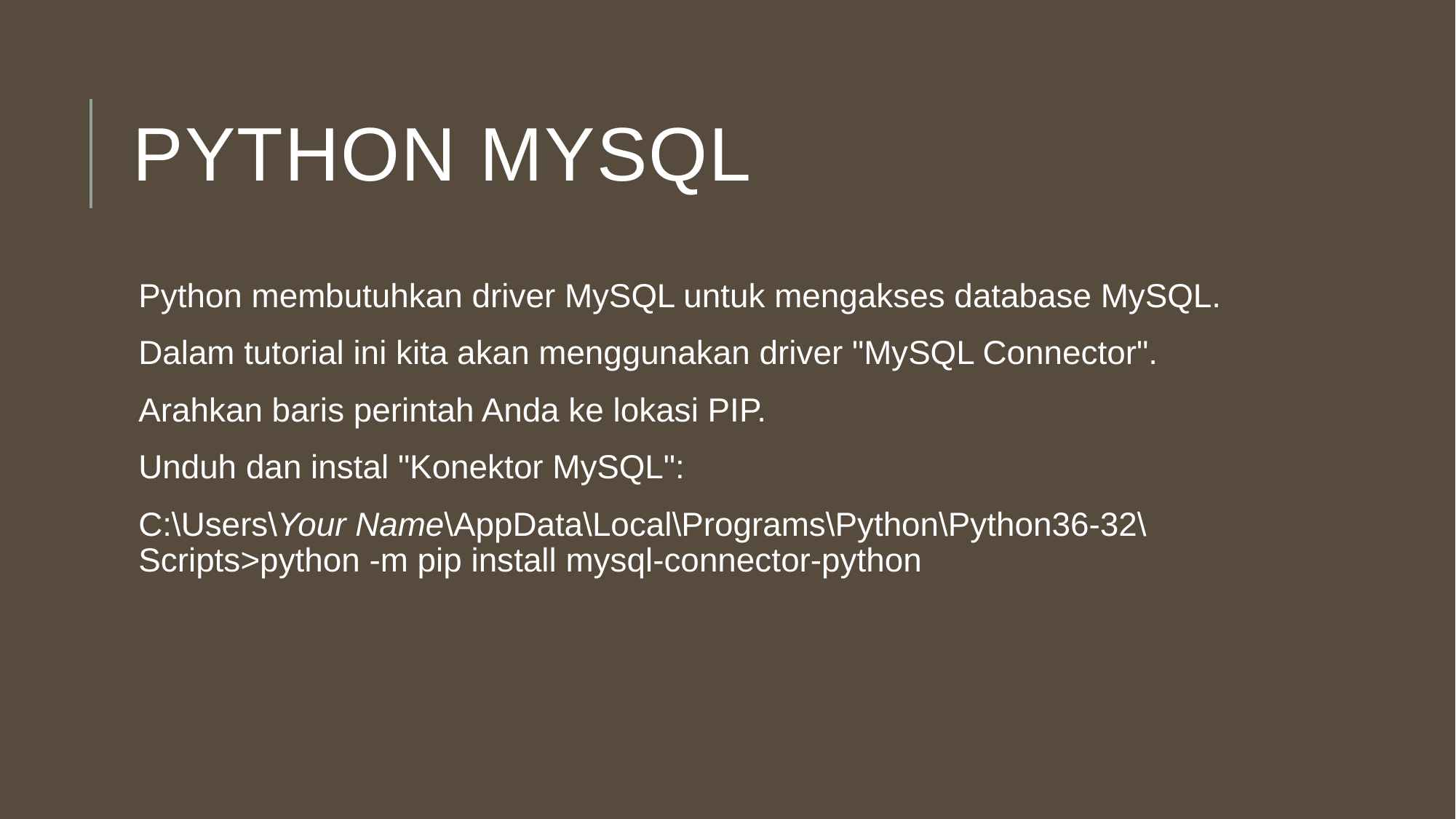

# Python MySQL
Python membutuhkan driver MySQL untuk mengakses database MySQL.
Dalam tutorial ini kita akan menggunakan driver "MySQL Connector".
Arahkan baris perintah Anda ke lokasi PIP.
Unduh dan instal "Konektor MySQL":
C:\Users\Your Name\AppData\Local\Programs\Python\Python36-32\Scripts>python -m pip install mysql-connector-python